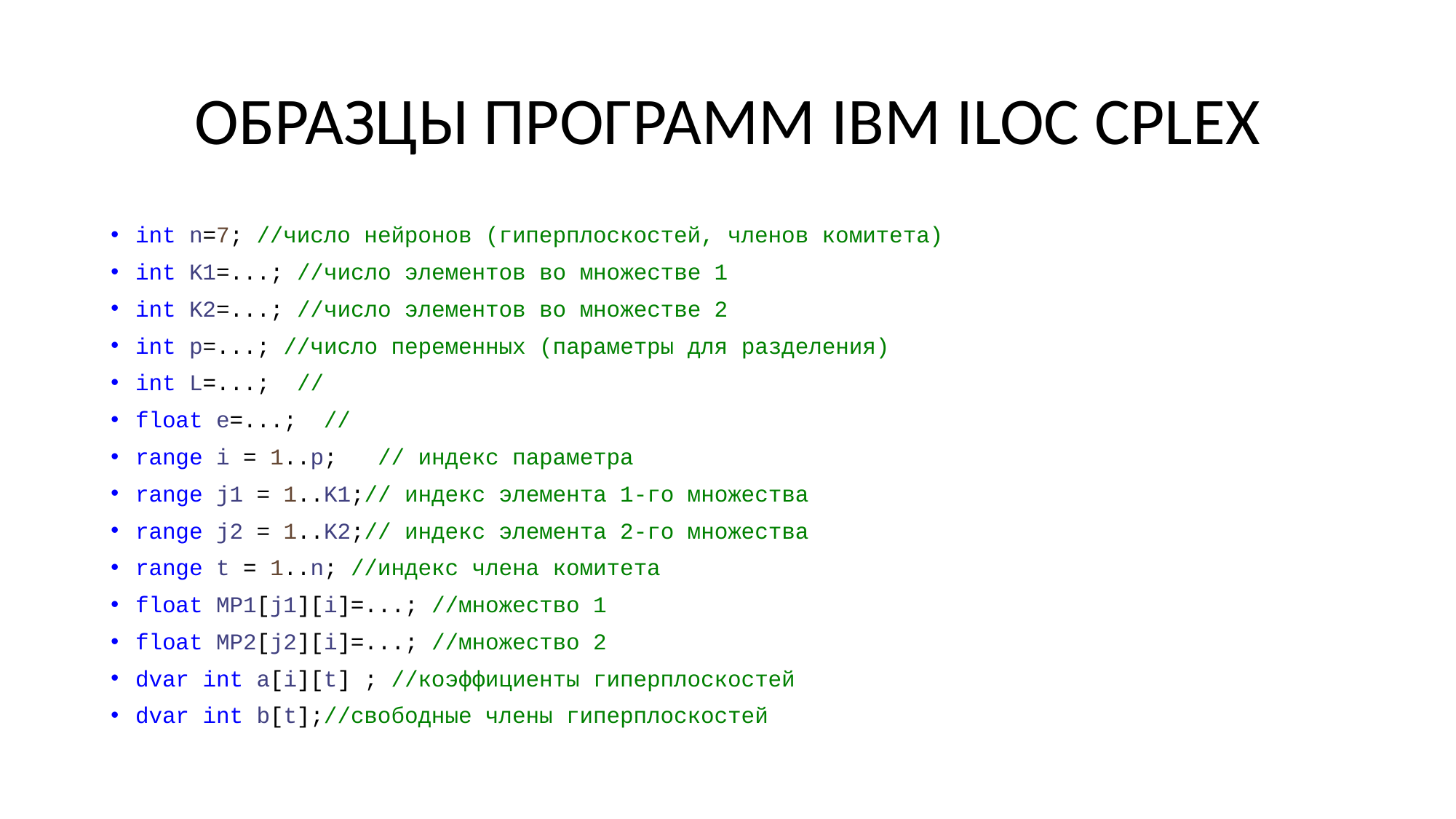

# ОБРАЗЦЫ ПРОГРАММ IBM ILOC CPLEX
int n=7; //число нейронов (гиперплоскостей, членов комитета)
int K1=...; //число элементов во множестве 1
int K2=...; //число элементов во множестве 2
int p=...; //число переменных (параметры для разделения)
int L=...;  //
float e=...;  //
range i = 1..p;   // индекс параметра
range j1 = 1..K1;// индекс элемента 1-го множества
range j2 = 1..K2;// индекс элемента 2-го множества
range t = 1..n; //индекс члена комитета
float MP1[j1][i]=...; //множество 1
float MP2[j2][i]=...; //множество 2
dvar int a[i][t] ; //коэффициенты гиперплоскостей
dvar int b[t];//свободные члены гиперплоскостей